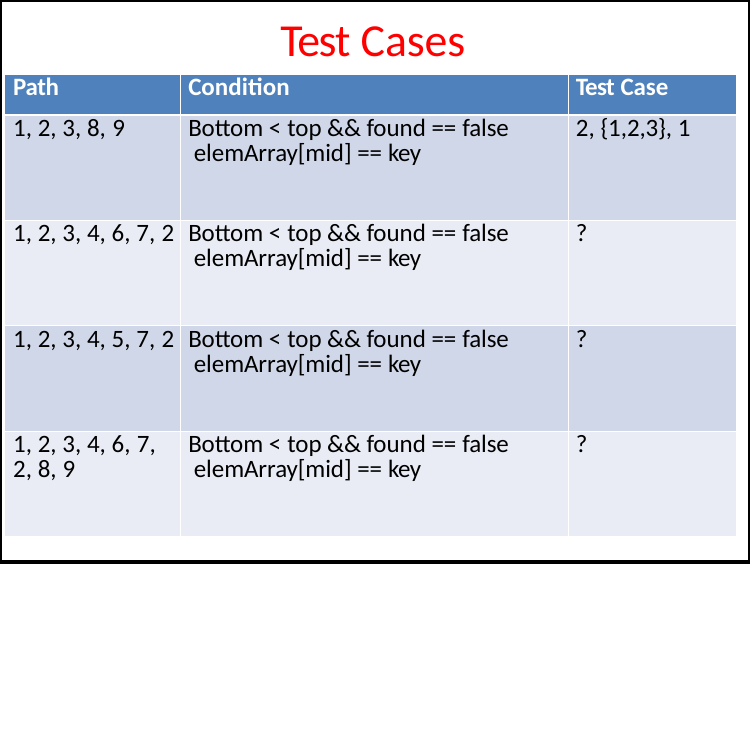

# Test Cases
| Path | Condition | Test Case |
| --- | --- | --- |
| 1, 2, 3, 8, 9 | Bottom < top && found == false elemArray[mid] == key | 2, {1,2,3}, 1 |
| 1, 2, 3, 4, 6, 7, 2 | Bottom < top && found == false elemArray[mid] == key | ? |
| 1, 2, 3, 4, 5, 7, 2 | Bottom < top && found == false elemArray[mid] == key | ? |
| 1, 2, 3, 4, 6, 7, 2, 8, 9 | Bottom < top && found == false elemArray[mid] == key | ? |